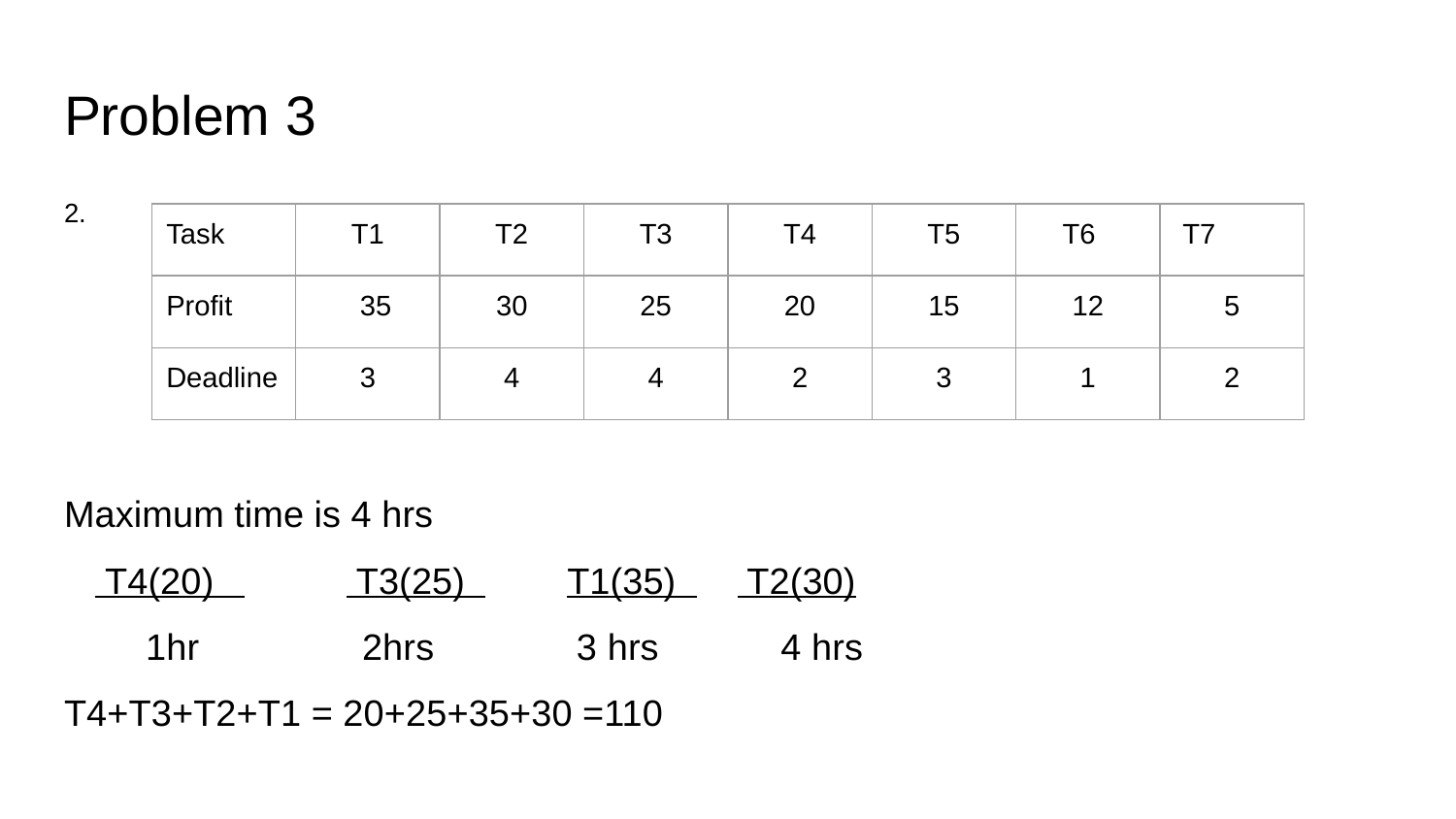

# Problem 3
2.

Maximum time is 4 hrs
    T4(20)              T3(25)          T1(35)       T2(30)
        1hr                2hrs              3 hrs            4 hrs
T4+T3+T2+T1 = 20+25+35+30 =110

| Task | T1 | T2 | T3 | T4 | T5 | T6 | T7 |
| --- | --- | --- | --- | --- | --- | --- | --- |
| Profit | 35 | 30 | 25 | 20 | 15 | 12 | 5 |
| Deadline | 3 | 4 | 4 | 2 | 3 | 1 | 2 |